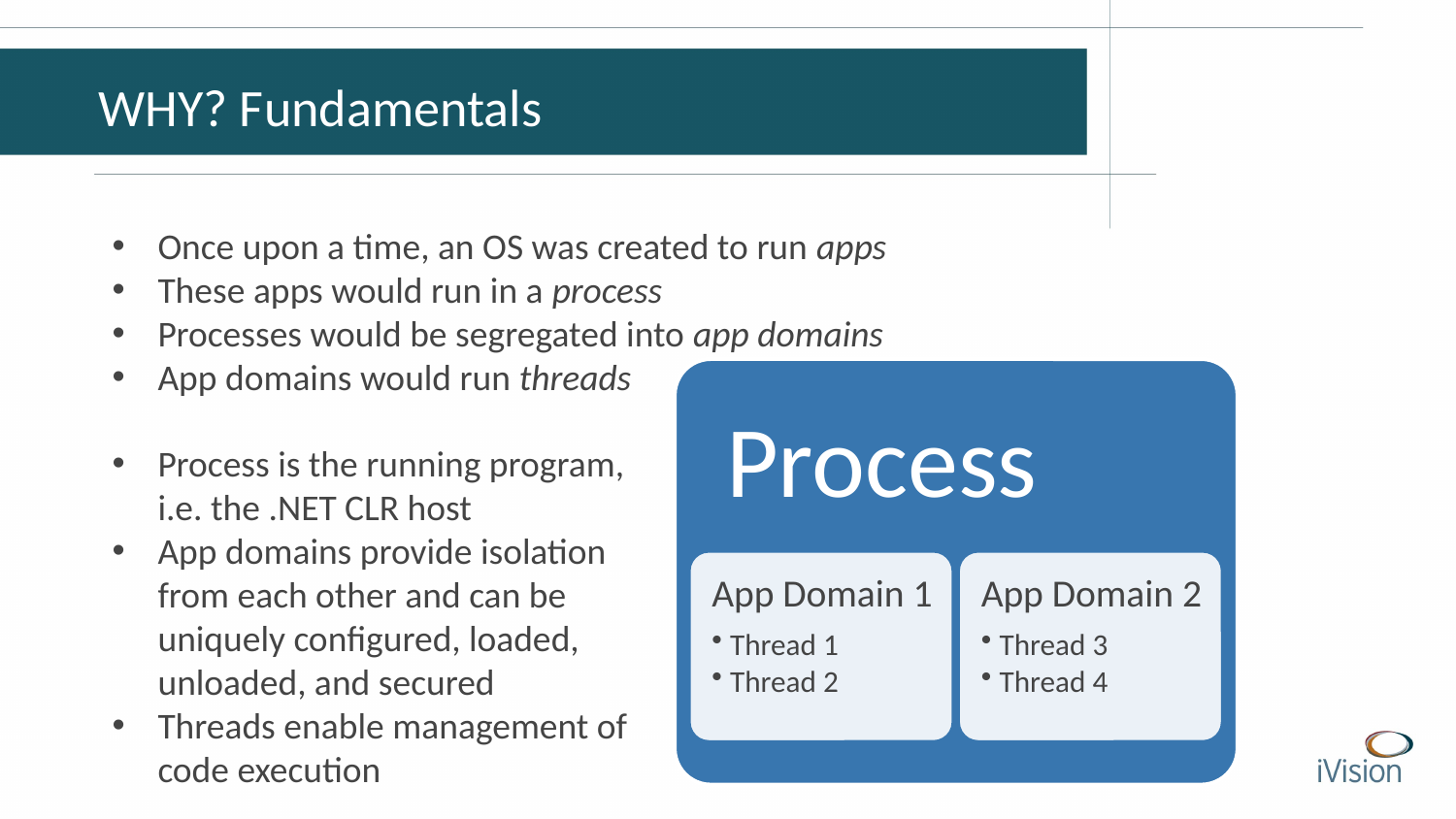

WHY? Fundamentals
Once upon a time, an OS was created to run apps
These apps would run in a process
Processes would be segregated into app domains
App domains would run threads

Process
App Domain 1
Thread 1
Thread 2
App Domain 2
Thread 3
Thread 4
Process is the running program, i.e. the .NET CLR host
App domains provide isolation from each other and can be uniquely configured, loaded, unloaded, and secured
Threads enable management of code execution